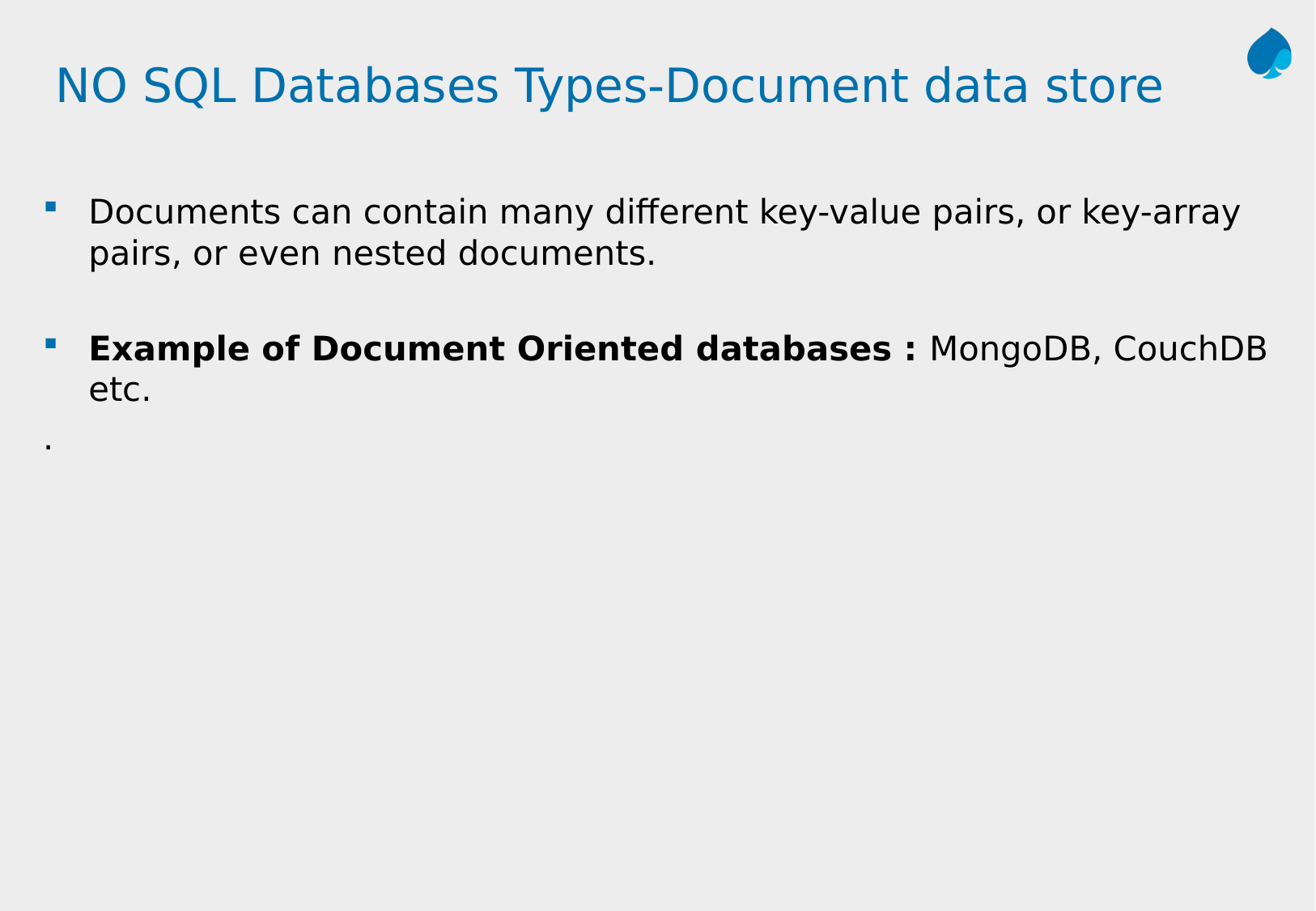

# NO SQL Databases Types-Document data store

Documents can contain many different key-value pairs, or key-array pairs, or even nested documents.

Example of Document Oriented databases : MongoDB, CouchDB etc.
.